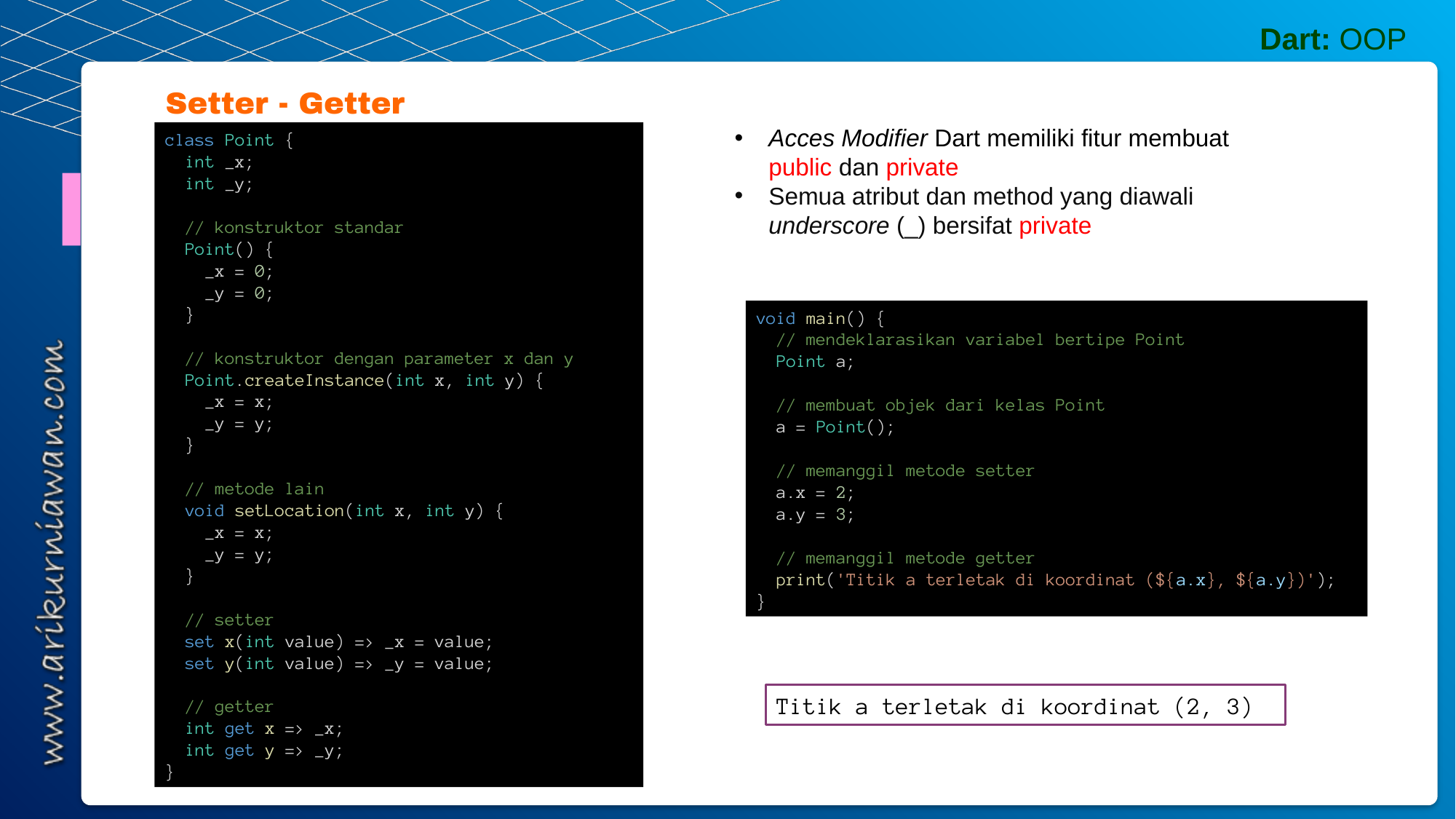

Dart: OOP
Setter - Getter
Acces Modifier Dart memiliki fitur membuat public dan private
Semua atribut dan method yang diawali underscore (_) bersifat private
class Point {
  int _x;
  int _y;
  // konstruktor standar
  Point() {
    _x = 0;
    _y = 0;
  }
  // konstruktor dengan parameter x dan y
  Point.createInstance(int x, int y) {
    _x = x;
    _y = y;
  }
  // metode lain
  void setLocation(int x, int y) {
    _x = x;
    _y = y;
  }
  // setter
  set x(int value) => _x = value;
  set y(int value) => _y = value;
  // getter
  int get x => _x;
  int get y => _y;
}
void main() {
  // mendeklarasikan variabel bertipe Point
  Point a;
  // membuat objek dari kelas Point
  a = Point();

  // memanggil metode setter
  a.x = 2;
  a.y = 3;
  // memanggil metode getter
  print('Titik a terletak di koordinat (${a.x}, ${a.y})');
}
Titik a terletak di koordinat (2, 3)